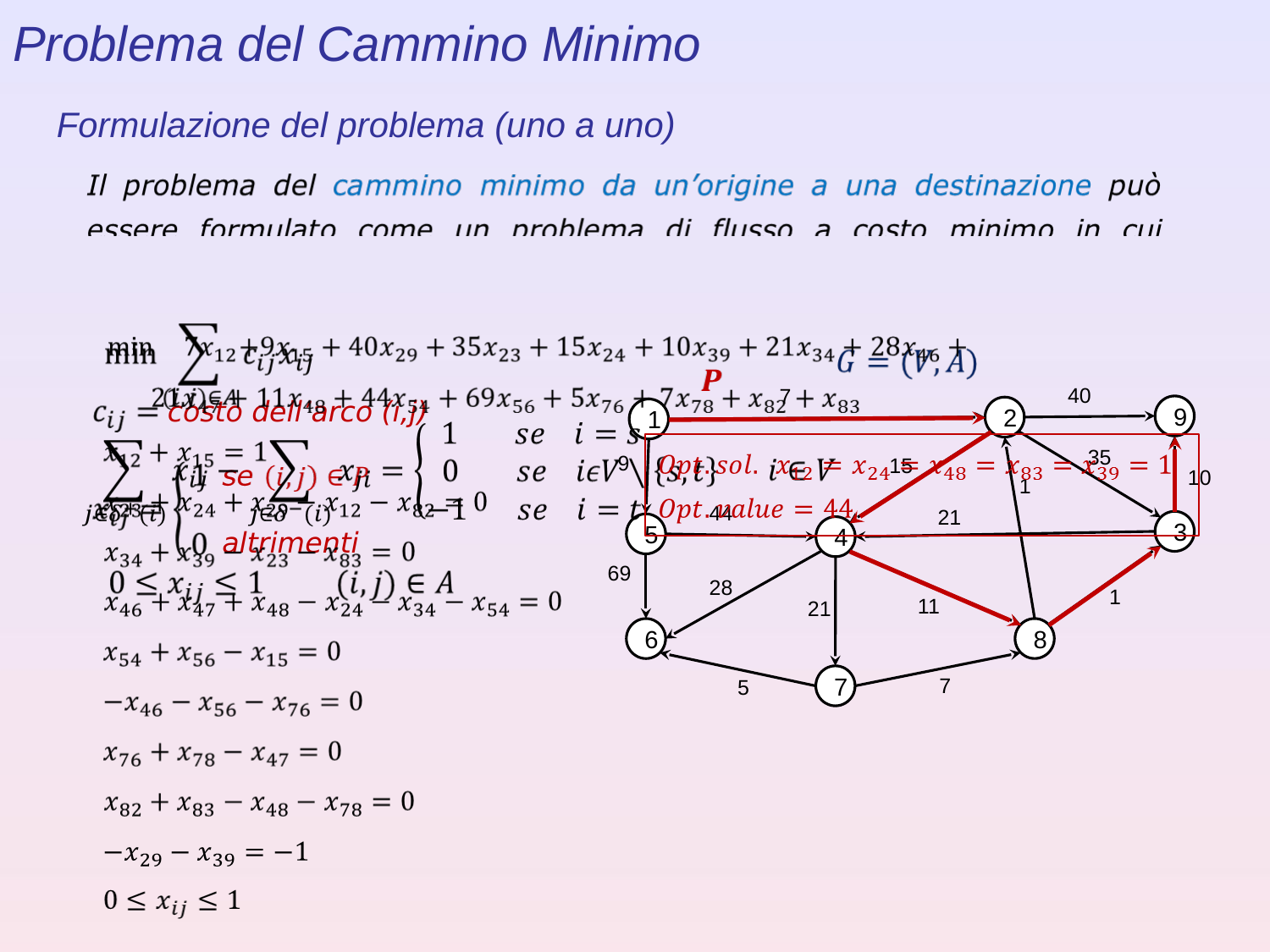

Problema del Cammino Minimo
Formulazione del problema (uno a uno)

40
7
9
2
1
35
9
15
1
44
21
3
5
4
69
28
1
11
21
8
6
7
7
5
10

costo dell’arco (i,j)

altrimenti